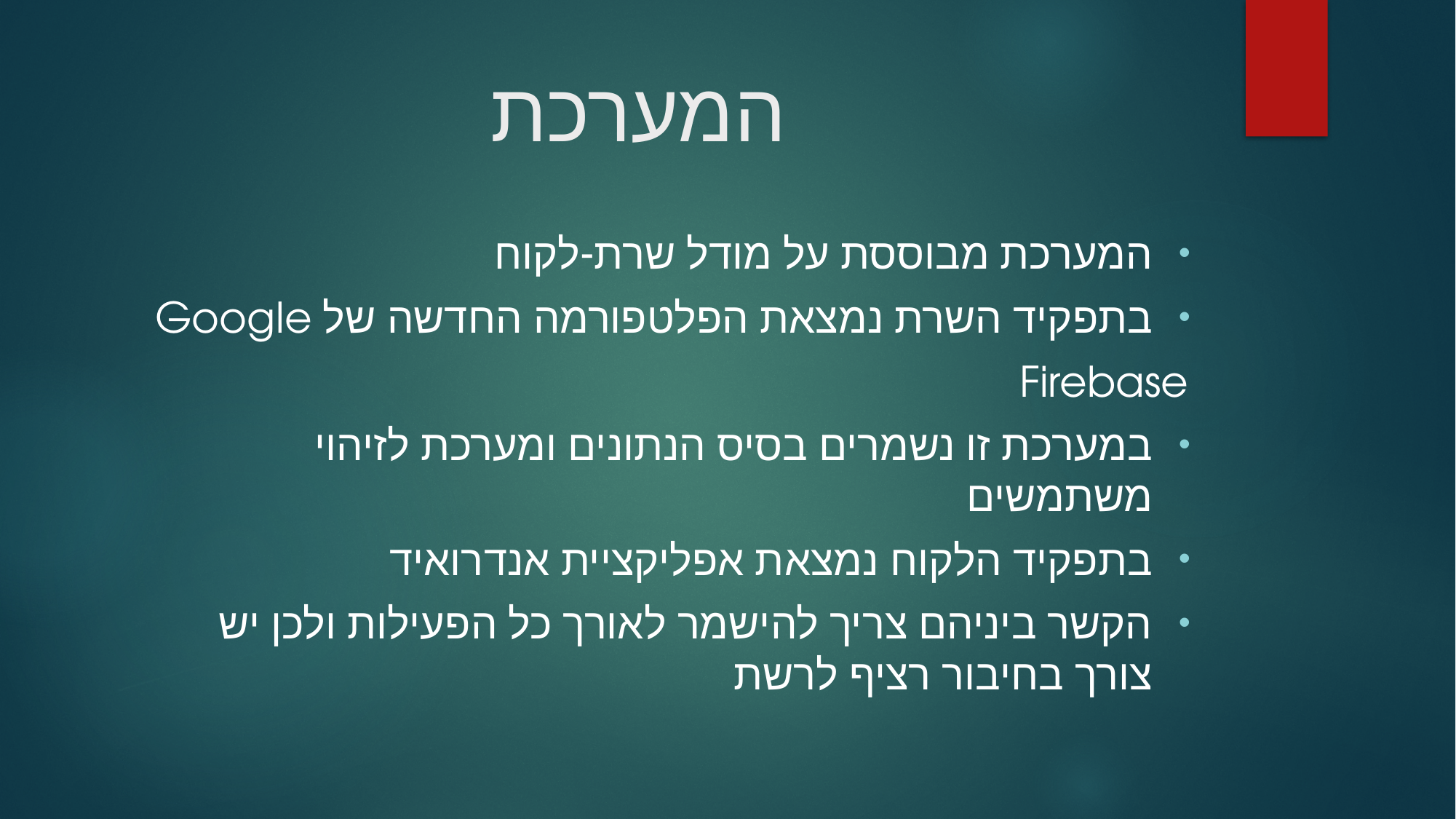

# המערכת
המערכת מבוססת על מודל שרת-לקוח
בתפקיד השרת נמצאת הפלטפורמה החדשה של Google
	Firebase
במערכת זו נשמרים בסיס הנתונים ומערכת לזיהוי משתמשים
בתפקיד הלקוח נמצאת אפליקציית אנדרואיד
הקשר ביניהם צריך להישמר לאורך כל הפעילות ולכן יש צורך בחיבור רציף לרשת